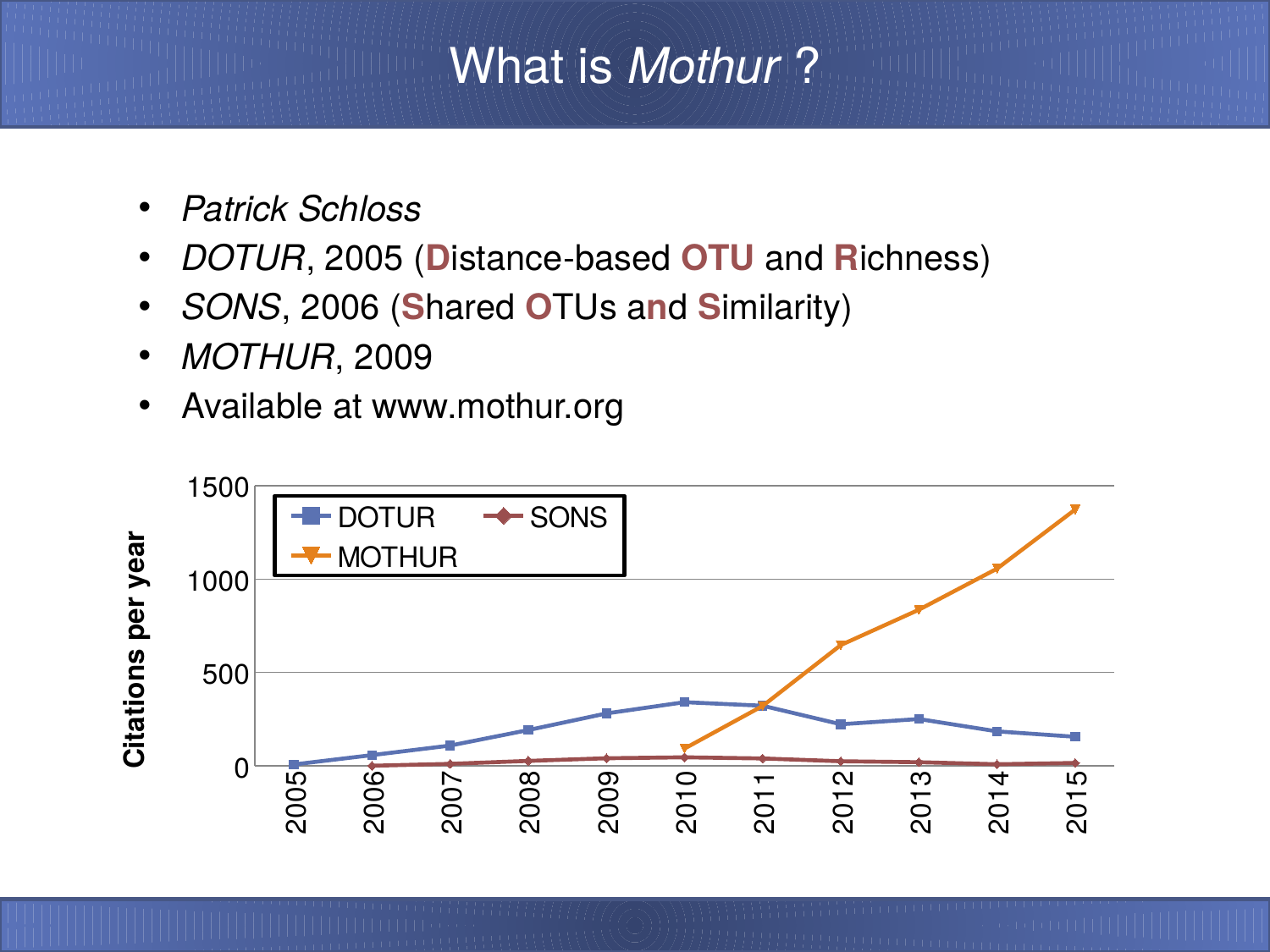

# What is Mothur ?
Patrick Schloss
DOTUR, 2005 (Distance-based OTU and Richness)
SONS, 2006 (Shared OTUs and Similarity)
MOTHUR, 2009
Available at www.mothur.org

### Chart

| Category | DOTUR | SONS | MOTHUR |
|---|---|---|---|
| 2005 | 8.0 | None | None |
| 2006 | 58.0 | 1.0 | None |
| 2007 | 109.0 | 11.0 | None |
| 2008 | 192.0 | 27.0 | None |
| 2009 | 281.0 | 41.0 | None |
| 2010 | 341.0 | 46.0 | 93.0 |
| 2011 | 322.0 | 40.0 | 321.0 |
| 2012 | 223.0 | 25.0 | 647.0 |
| 2013 | 251.0 | 20.0 | 836.0 |
| 2014 | 185.0 | 9.0 | 1056.0 |
| 2015 | 156.0 | 16.0 | 1372.0 |